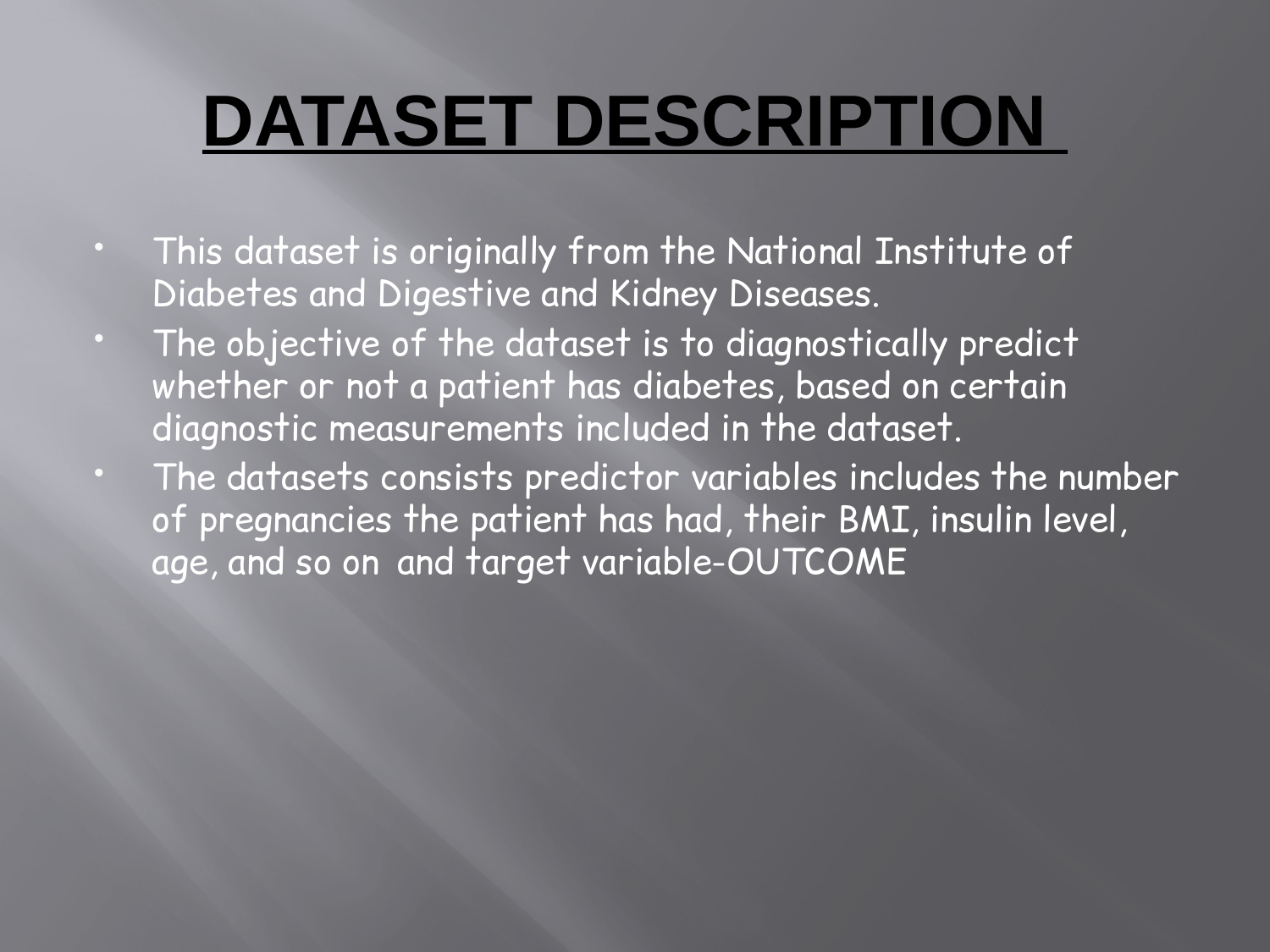

# DATASET DESCRIPTION
This dataset is originally from the National Institute of Diabetes and Digestive and Kidney Diseases.
The objective of the dataset is to diagnostically predict whether or not a patient has diabetes, based on certain diagnostic measurements included in the dataset.
The datasets consists predictor variables includes the number of pregnancies the patient has had, their BMI, insulin level, age, and so on  and target variable-OUTCOME